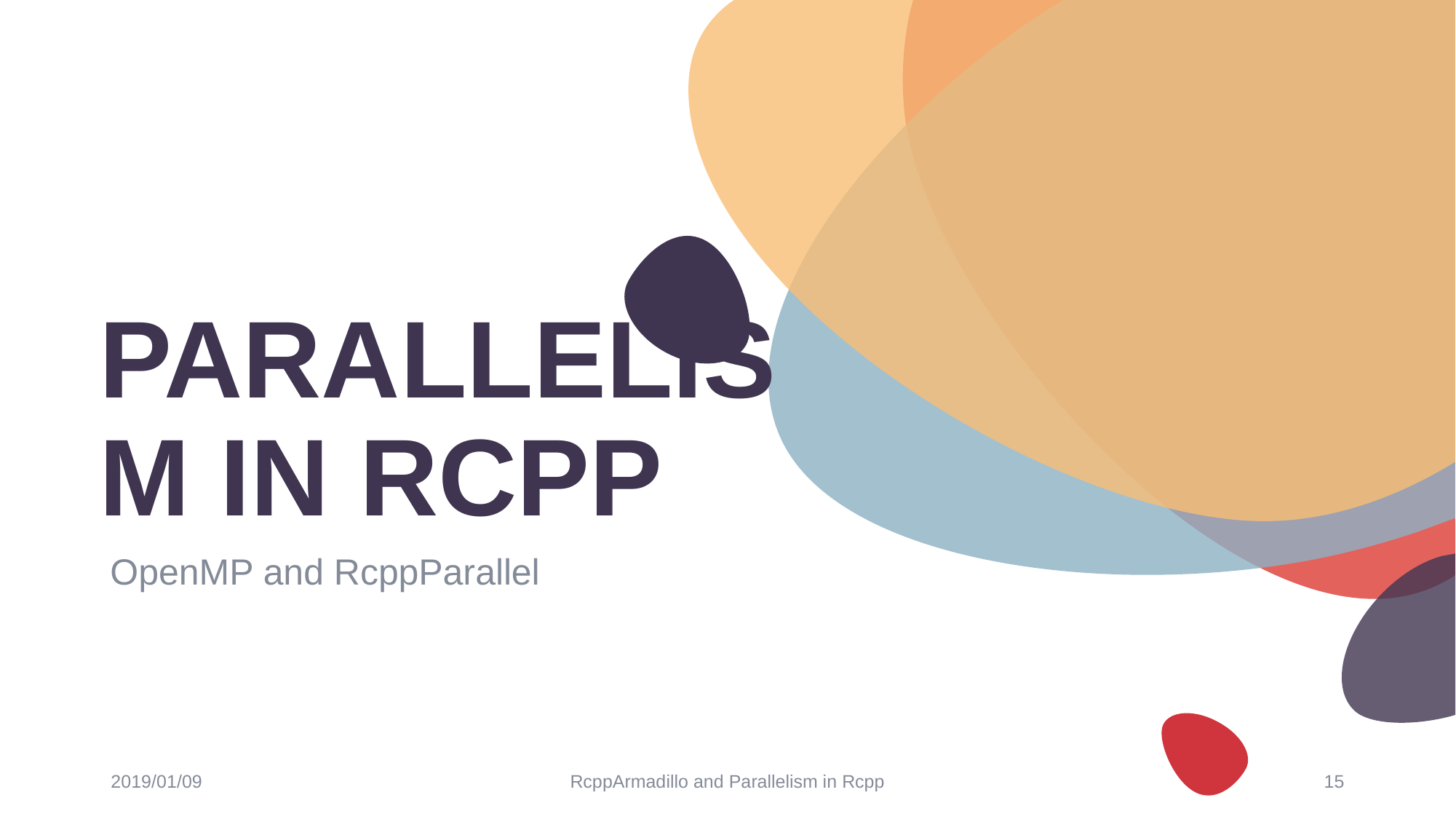

# ParallELism in Rcpp
OpenMP and RcppParallel
2019/01/09
RcppArmadillo and Parallelism in Rcpp
15